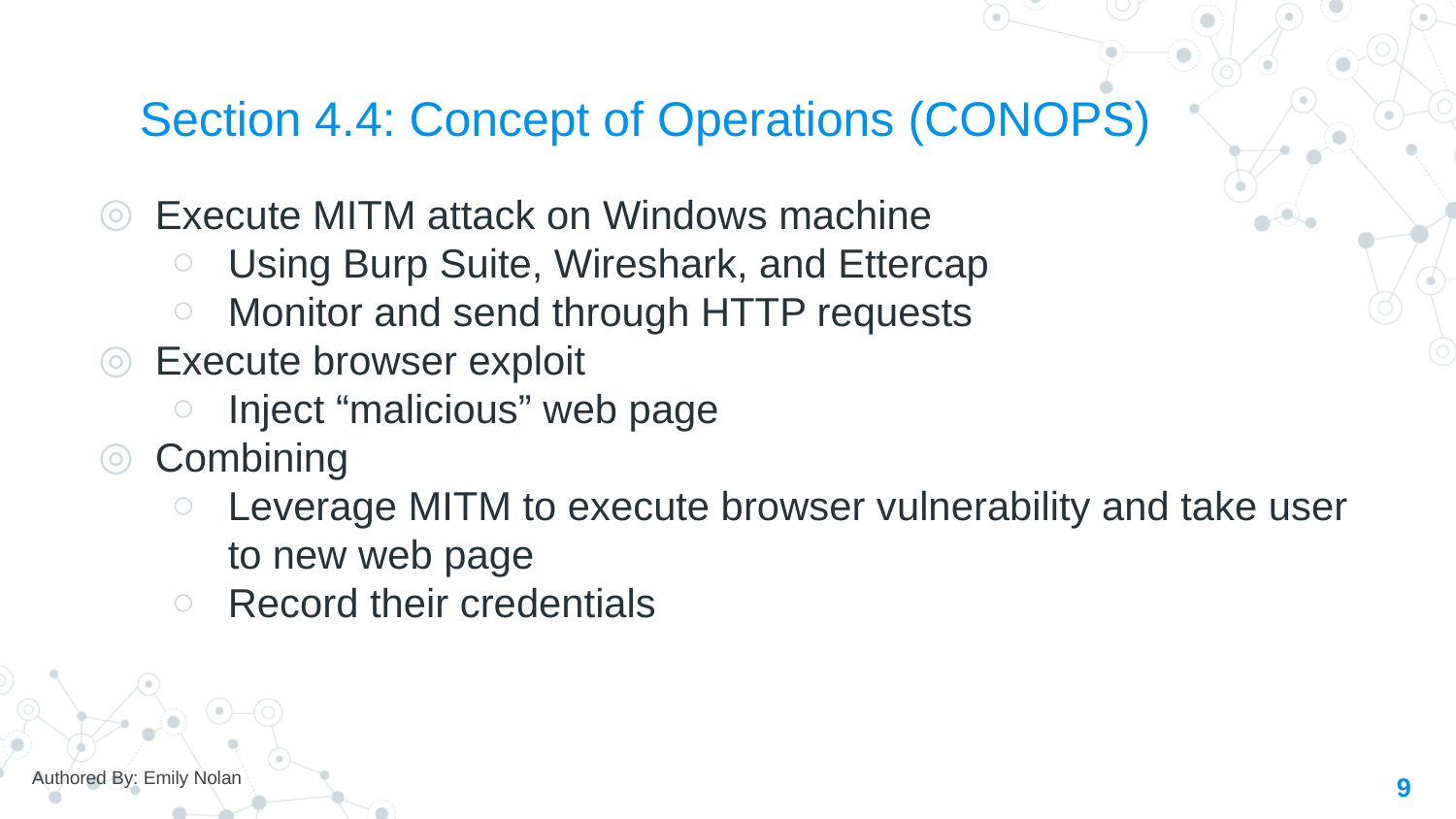

# Section 4.4: Concept of Operations (CONOPS)
Execute MITM attack on Windows machine
Using Burp Suite, Wireshark, and Ettercap
Monitor and send through HTTP requests
Execute browser exploit
Inject “malicious” web page
Combining
Leverage MITM to execute browser vulnerability and take user to new web page
Record their credentials
Authored By: Emily Nolan
9